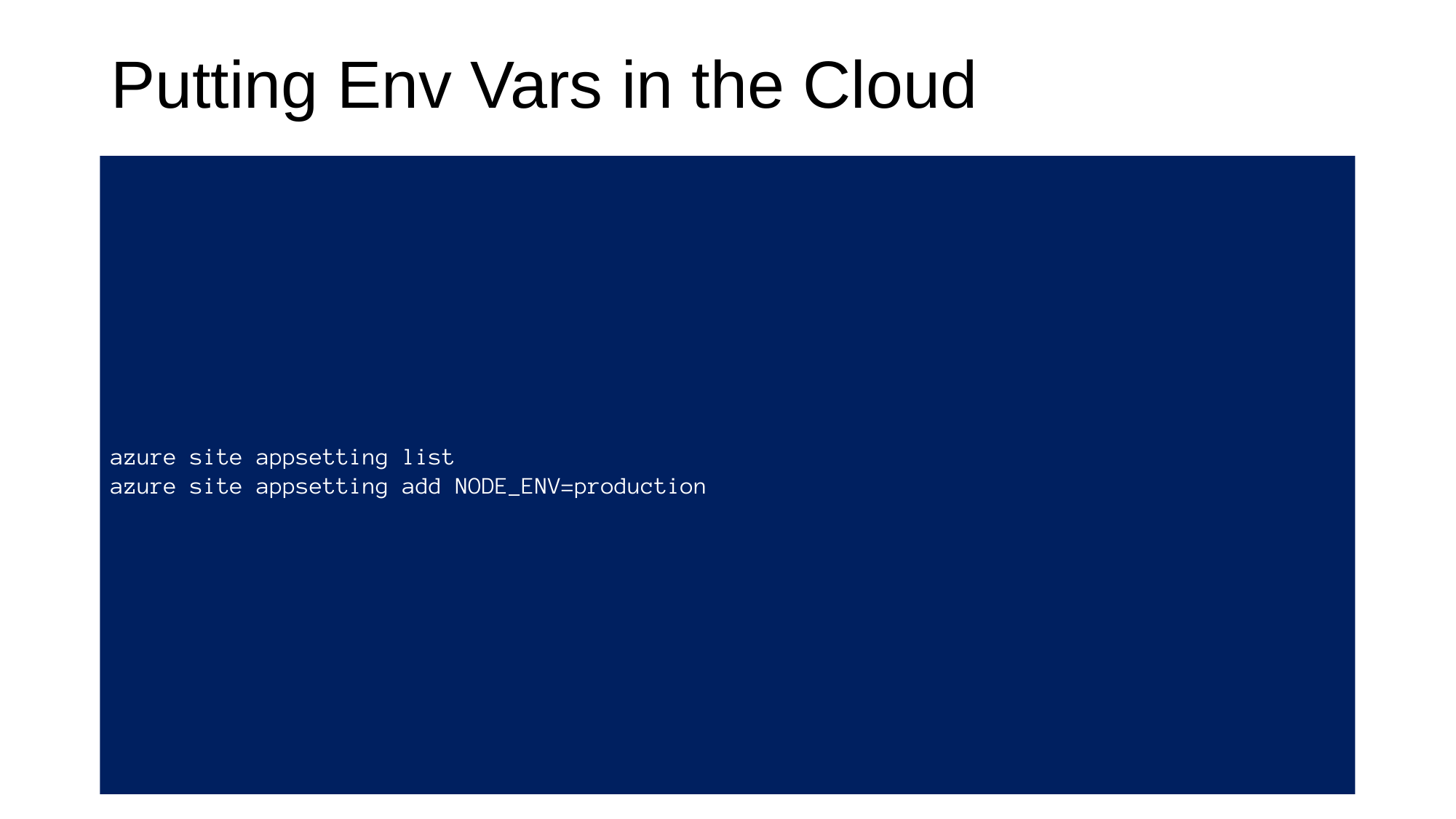

# Putting Env Vars in the Cloud
azure site appsetting list
azure site appsetting add NODE_ENV=production